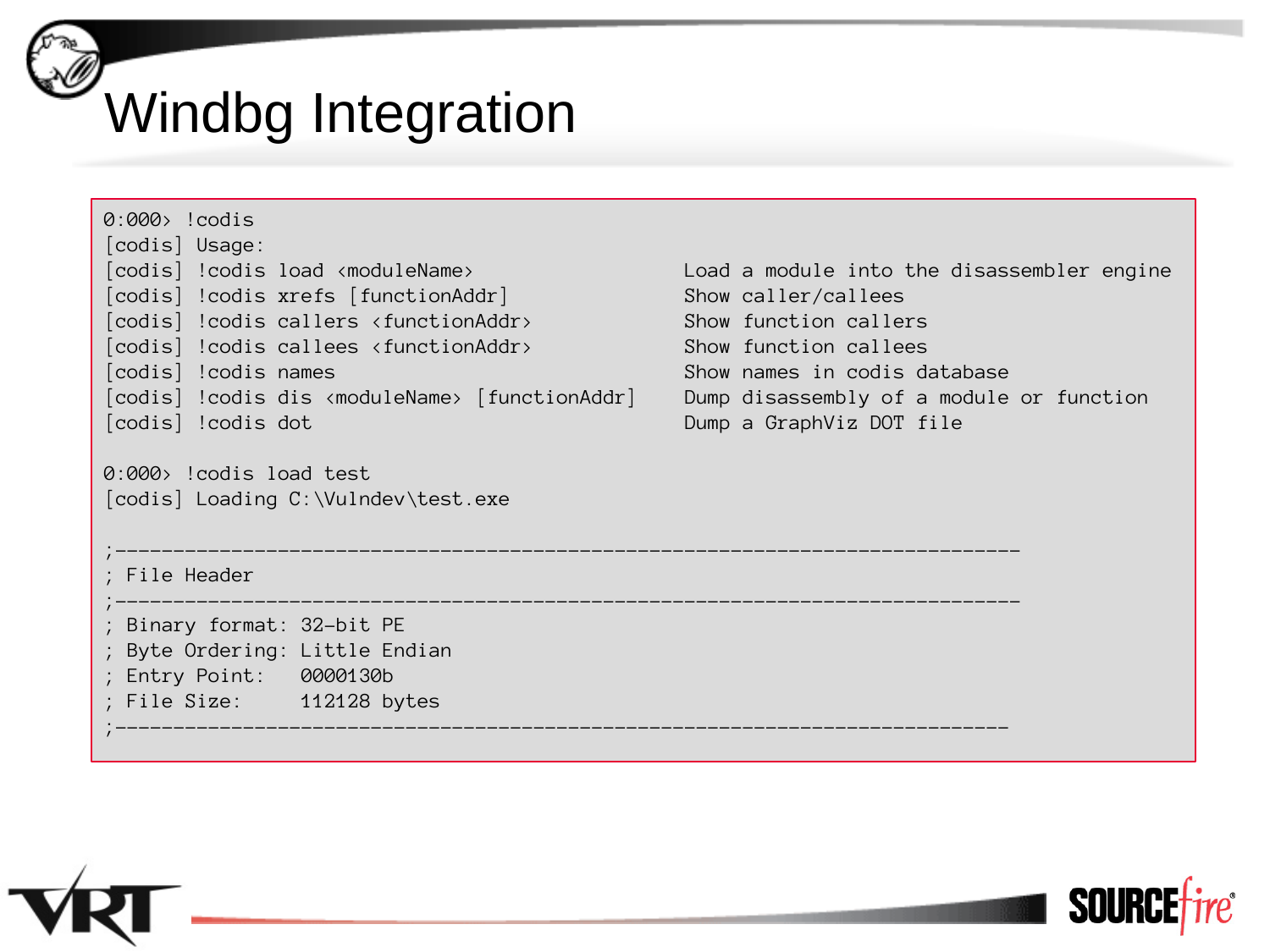

# Windbg Integration
0:000> !codis
[codis] Usage:
[codis] !codis load <moduleName>                  Load a module into the disassembler engine
[codis] !codis xrefs [functionAddr]               Show caller/callees
[codis] !codis callers <functionAddr>             Show function callers
[codis] !codis callees <functionAddr>             Show function callees
[codis] !codis names                              Show names in codis database
[codis] !codis dis <moduleName> [functionAddr]    Dump disassembly of a module or function
[codis] !codis dot                                Dump a GraphViz DOT file

0:000> !codis load test
[codis] Loading C:\Vulndev\test.exe

;------------------------------------------------------------------------------
; File Header
;------------------------------------------------------------------------------
; Binary format: 32-bit PE
; Byte Ordering: Little Endian
; Entry Point:   0000130b
; File Size:     112128 bytes
;-----------------------------------------------------------------------------